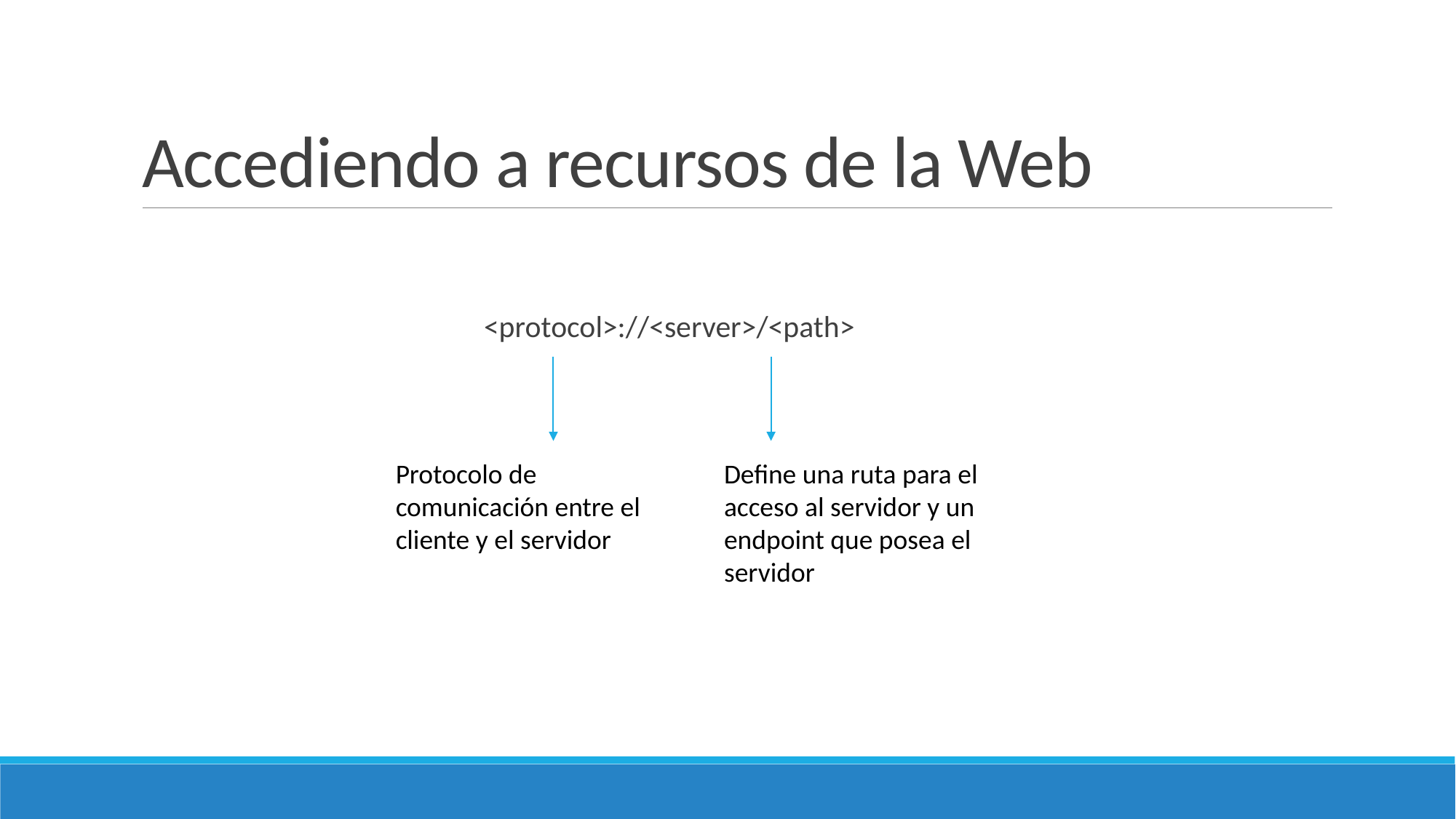

# Accediendo a recursos de la Web

<protocol>://<server>/<path>

Protocolo de comunicación entre el cliente y el servidor
Define una ruta para el acceso al servidor y un endpoint que posea el servidor